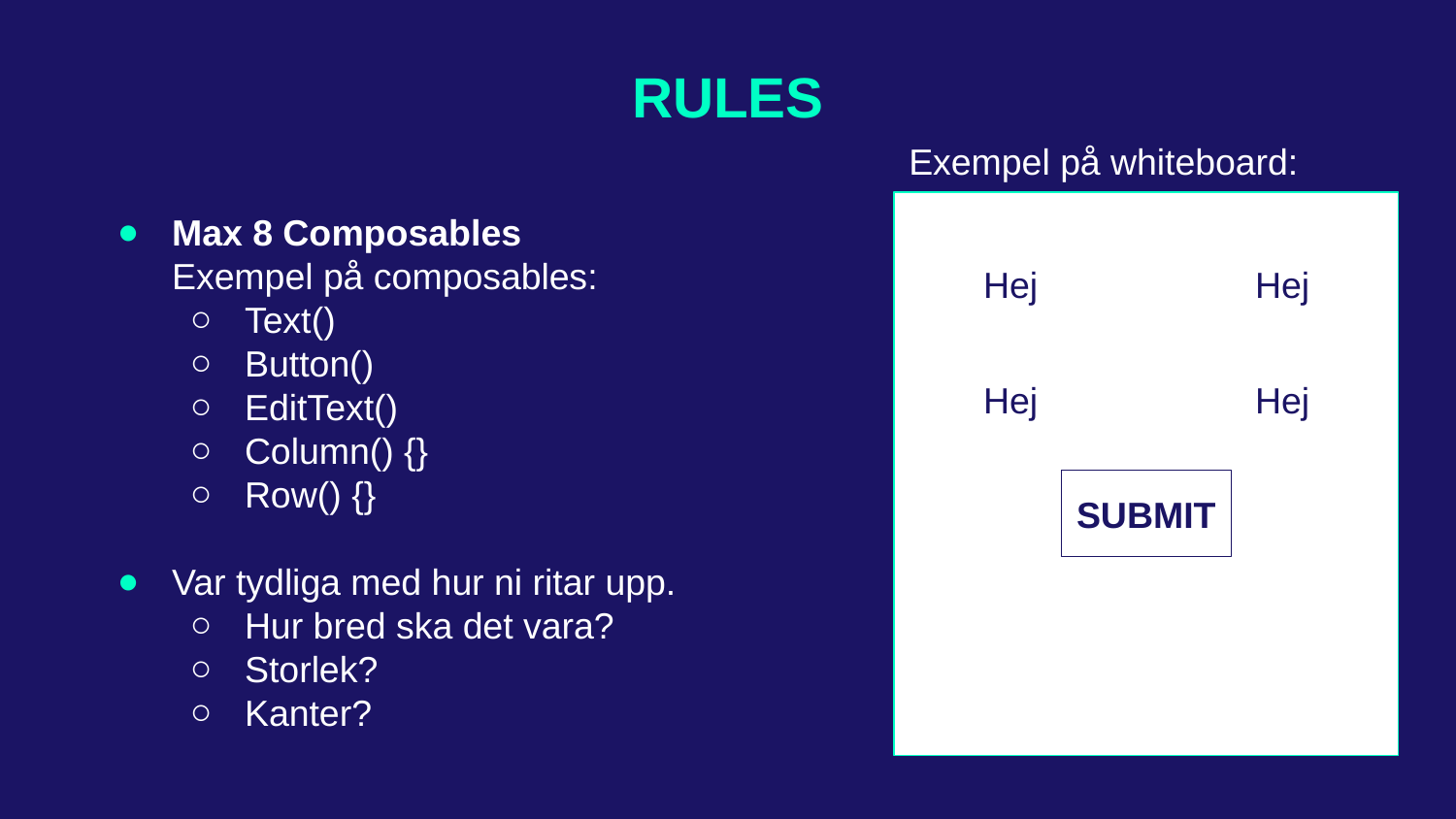

RULES
Exempel på whiteboard:

Max 8 Composables
Exempel på composables:
Text()
Button()
EditText()
Column() {}
Row() {}
Var tydliga med hur ni ritar upp.
Hur bred ska det vara?
Storlek?
Kanter?
Hej
Hej
Hej
Hej
SUBMIT